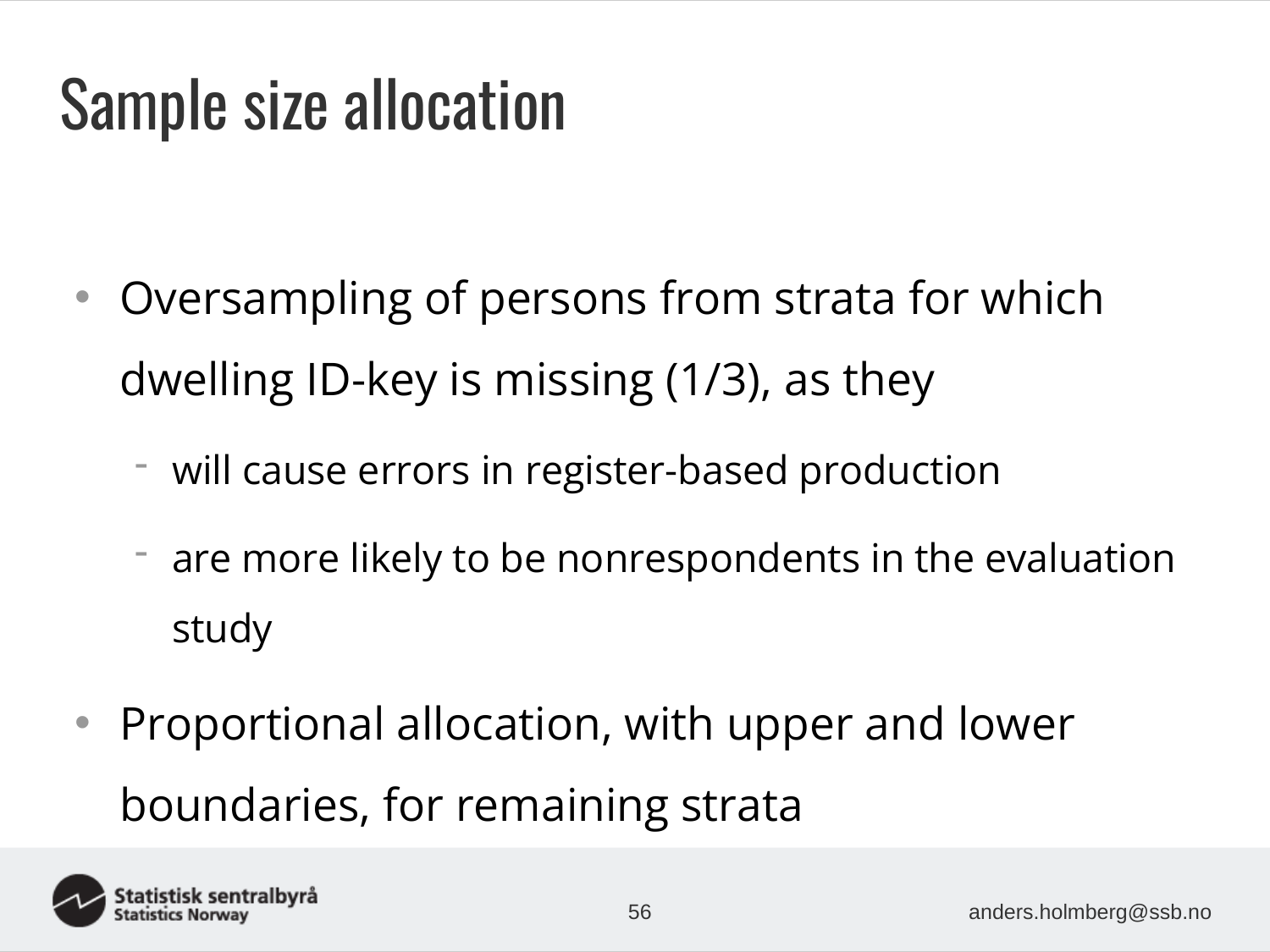

# Sample size allocation
Oversampling of persons from strata for which dwelling ID-key is missing (1/3), as they
will cause errors in register-based production
are more likely to be nonrespondents in the evaluation study
Proportional allocation, with upper and lower boundaries, for remaining strata

56
anders.holmberg@ssb.no